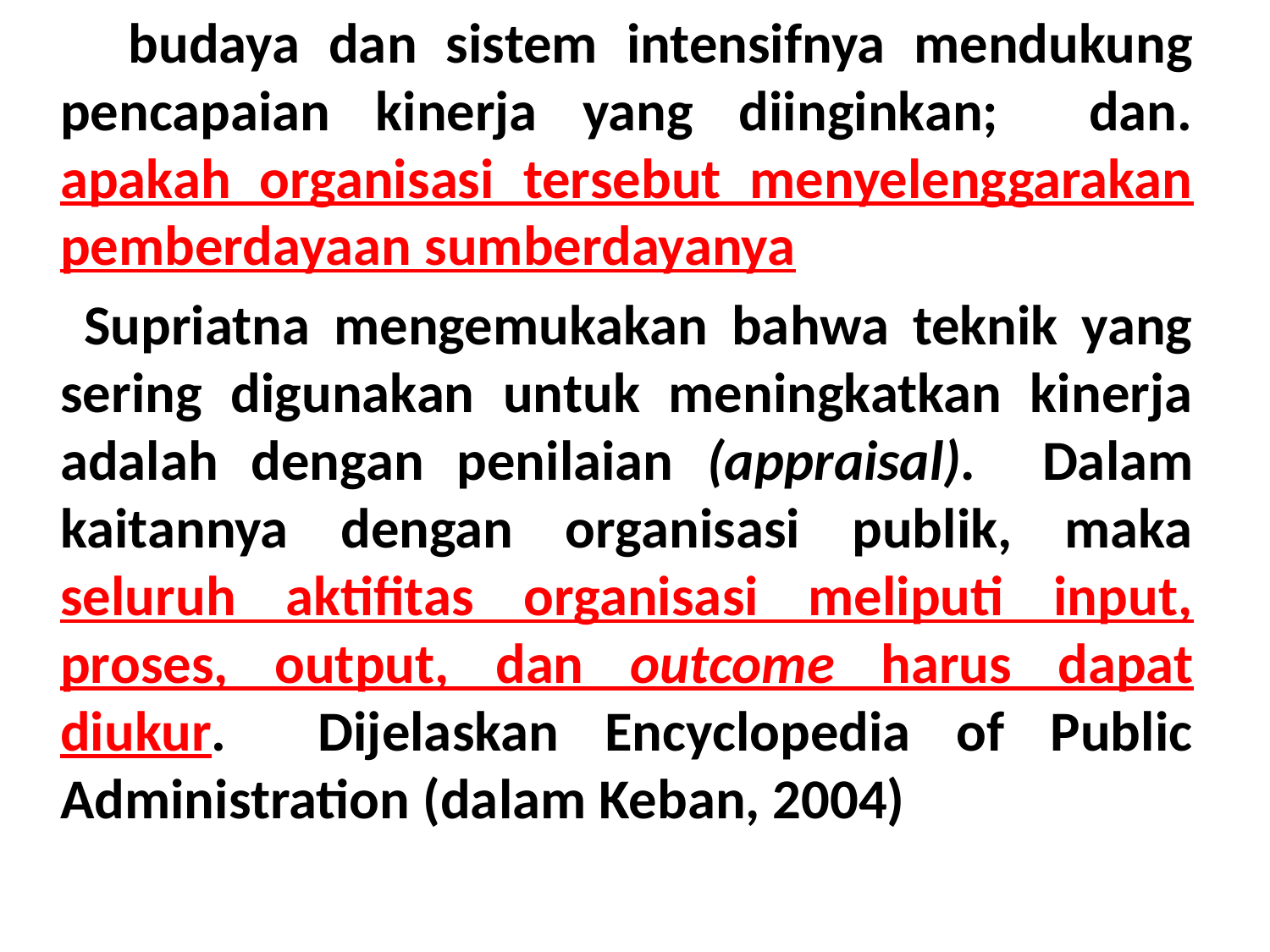

budaya dan sistem intensifnya mendukung pencapaian kinerja yang diinginkan;  dan. apakah organisasi tersebut menyelenggarakan pemberdayaan sumberdayanya
   Supriatna mengemukakan bahwa teknik yang sering digunakan untuk meningkatkan kinerja adalah dengan penilaian (appraisal).  Dalam kaitannya dengan organisasi publik, maka seluruh aktifitas organisasi meliputi input, proses, output, dan outcome harus dapat diukur.  Dijelaskan Encyclopedia of Public Administration (dalam Keban, 2004)